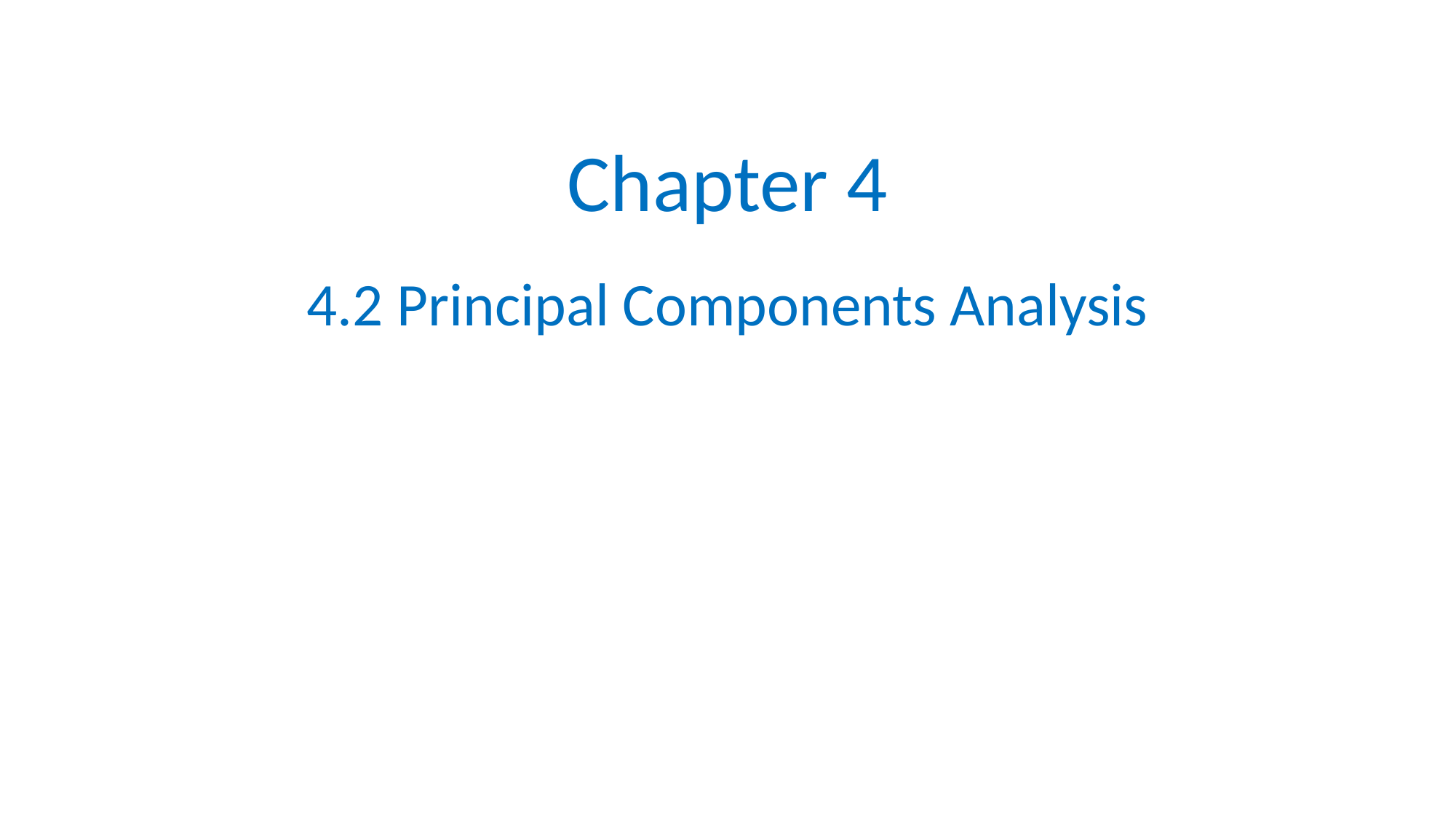

# Chapter 4
4.2 Principal Components Analysis